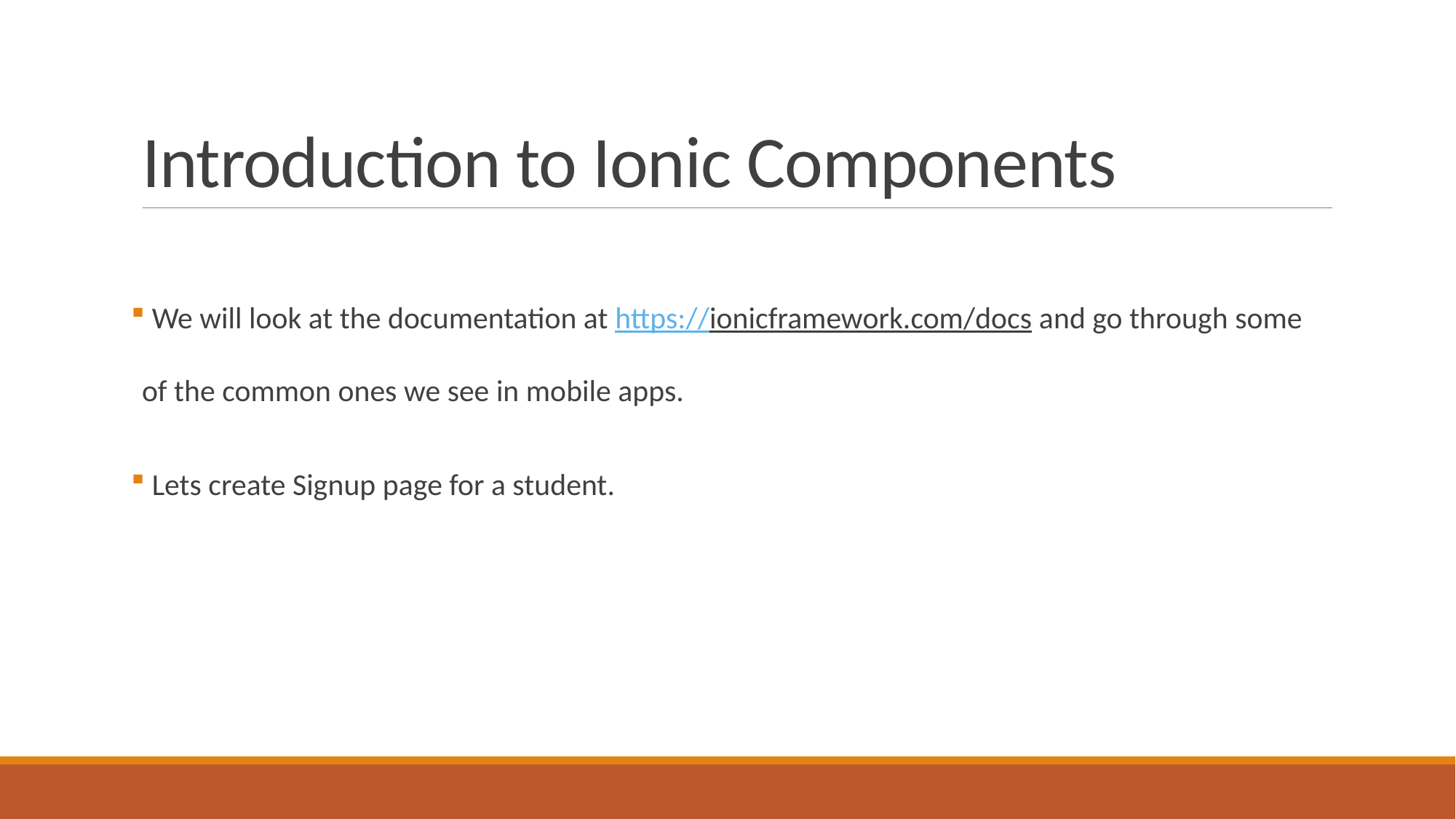

# Introduction to Ionic Components
 We will look at the documentation at https://ionicframework.com/docs and go through some of the common ones we see in mobile apps.
 Lets create Signup page for a student.